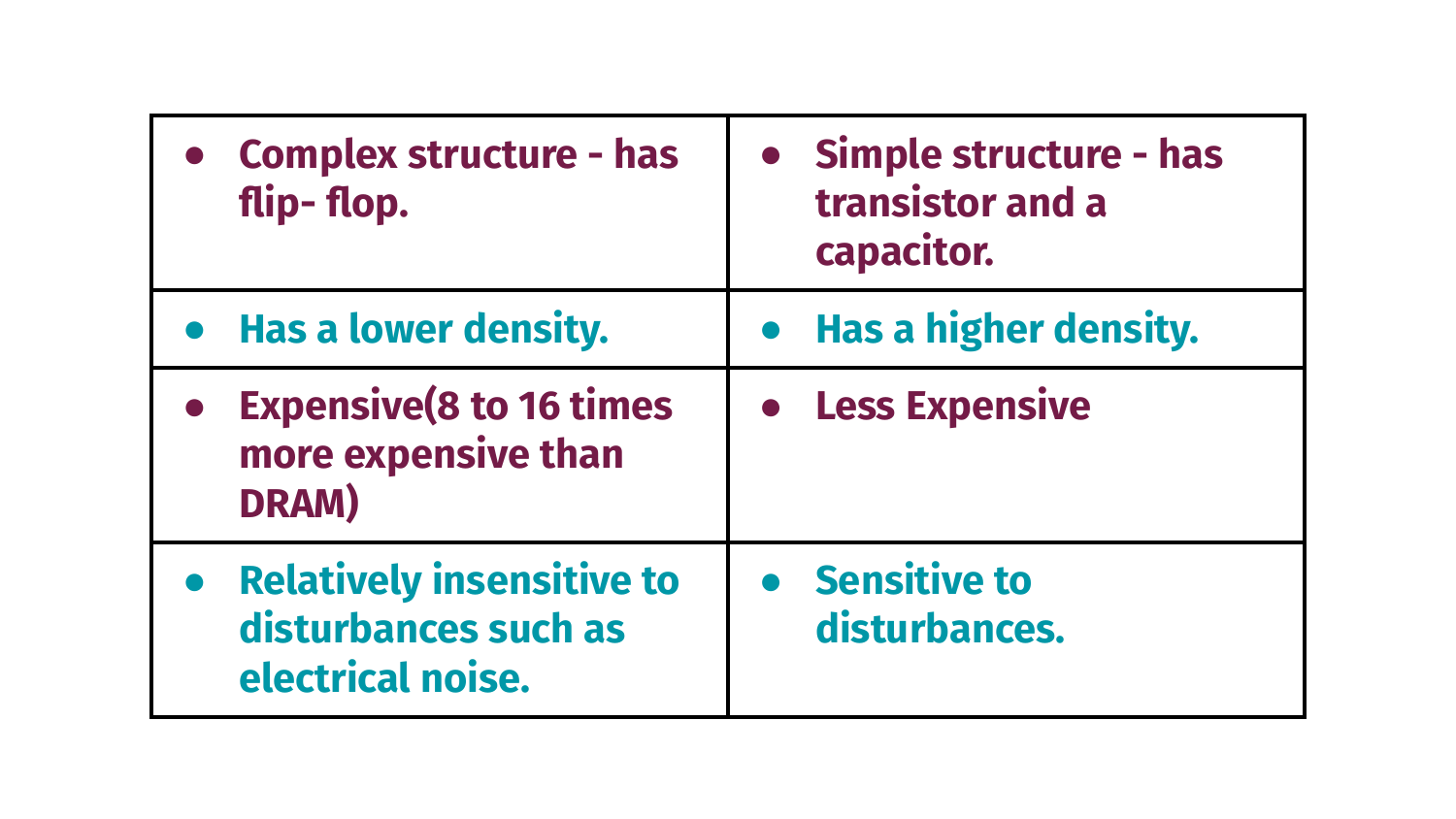

| Complex structure - has flip- flop. | Simple structure - has transistor and a capacitor. |
| --- | --- |
| Has a lower density. | Has a higher density. |
| Expensive(8 to 16 times more expensive than DRAM) | Less Expensive |
| Relatively insensitive to disturbances such as electrical noise. | Sensitive to disturbances. |